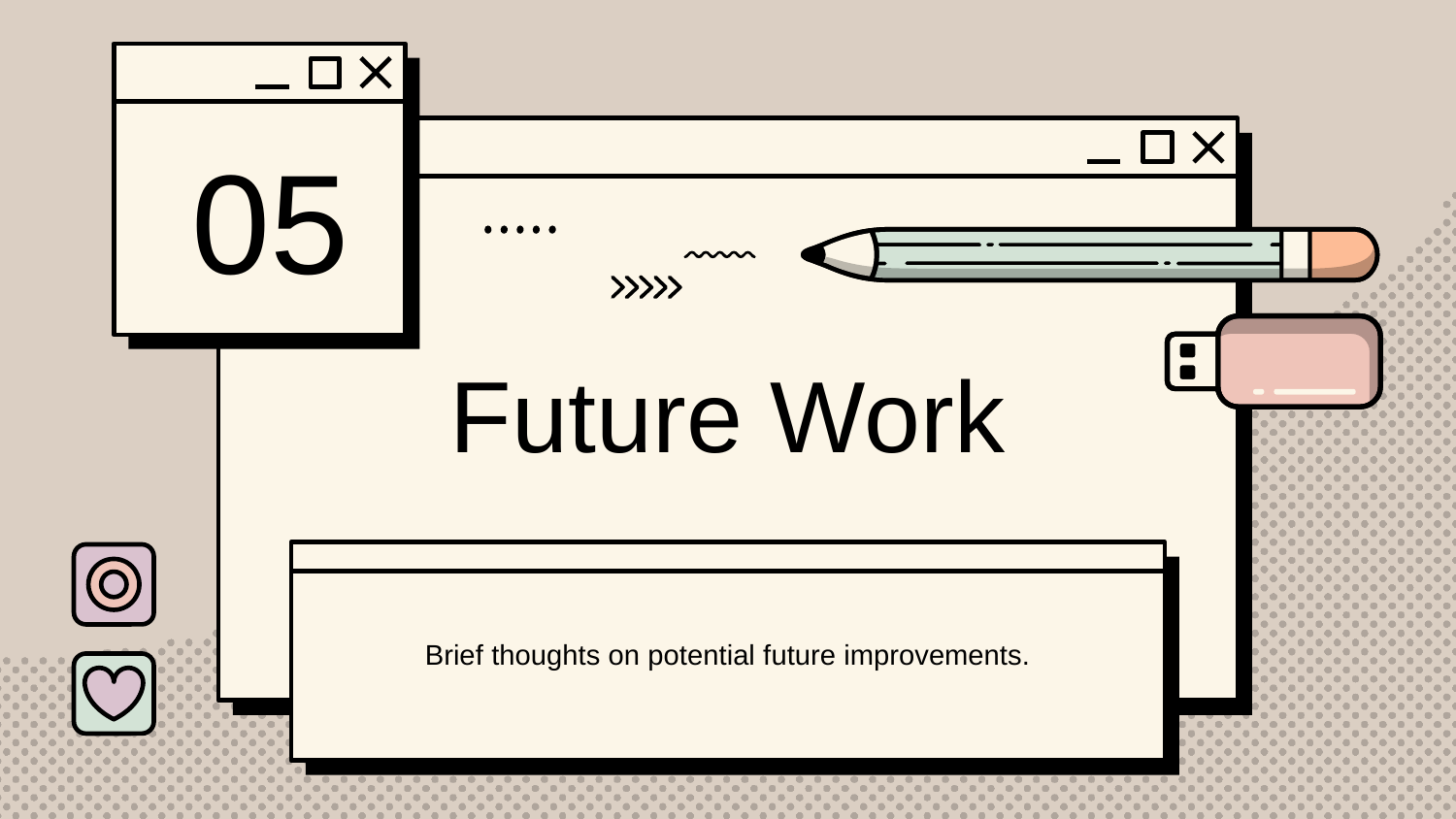

05

# Future Work

Brief thoughts on potential future improvements.